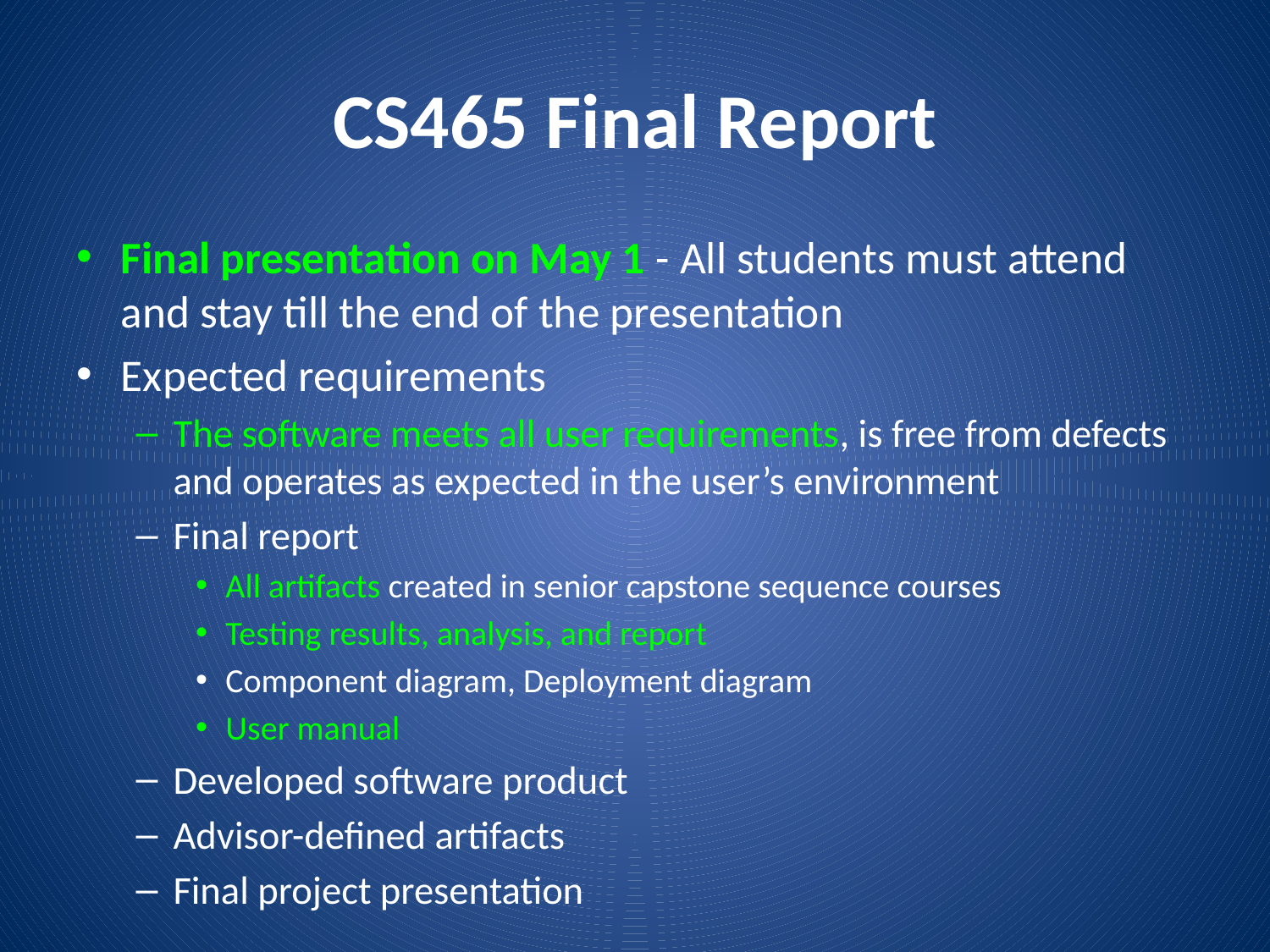

# CS465 Final Report
Final presentation on May 1 - All students must attend and stay till the end of the presentation
Expected requirements
The software meets all user requirements, is free from defects and operates as expected in the user’s environment
Final report
All artifacts created in senior capstone sequence courses
Testing results, analysis, and report
Component diagram, Deployment diagram
User manual
Developed software product
Advisor-defined artifacts
Final project presentation